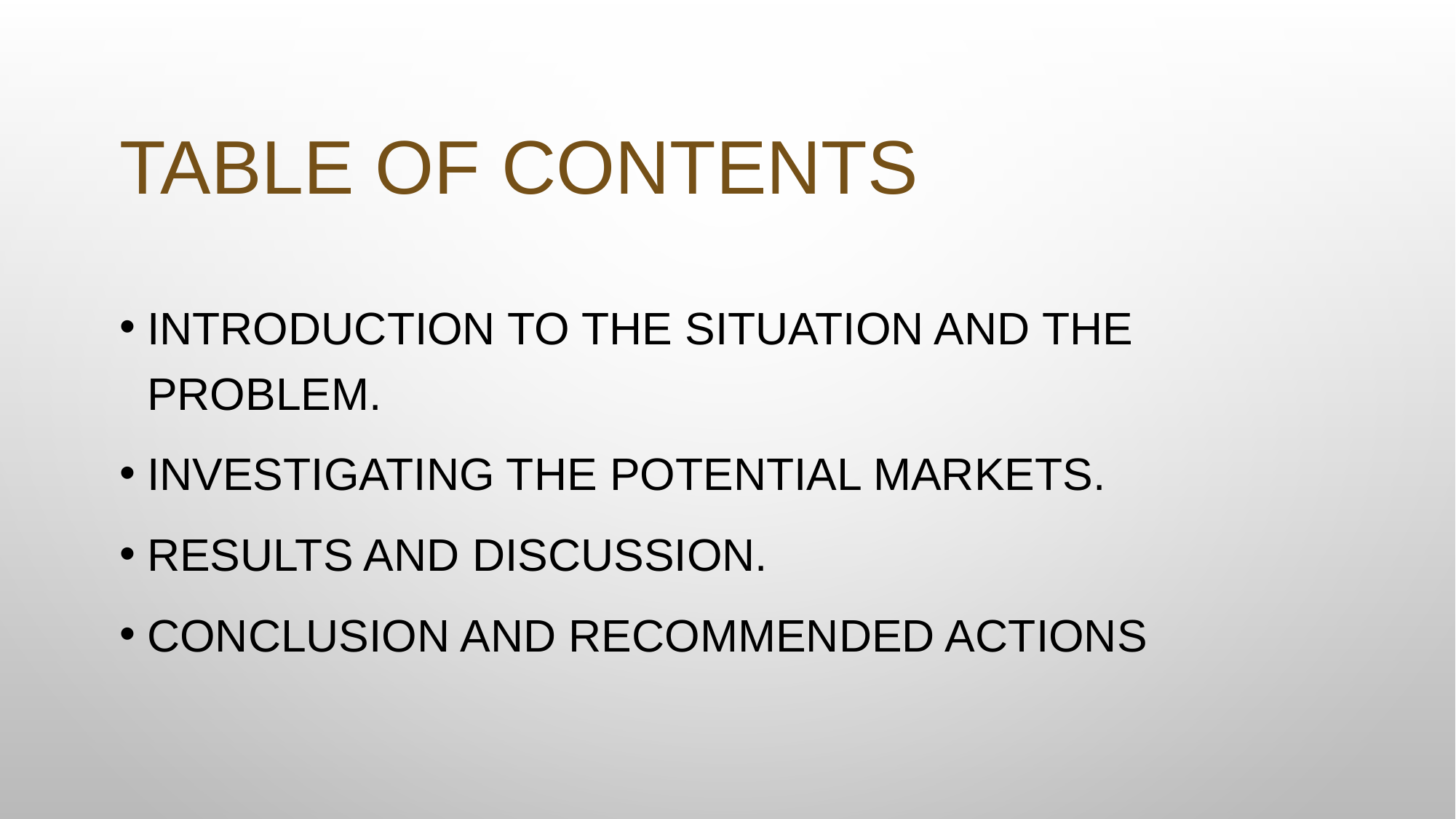

# Table of Contents
Introduction to the situation and the problem.
Investigating the potential markets.
Results and Discussion.
Conclusion and recommended actions